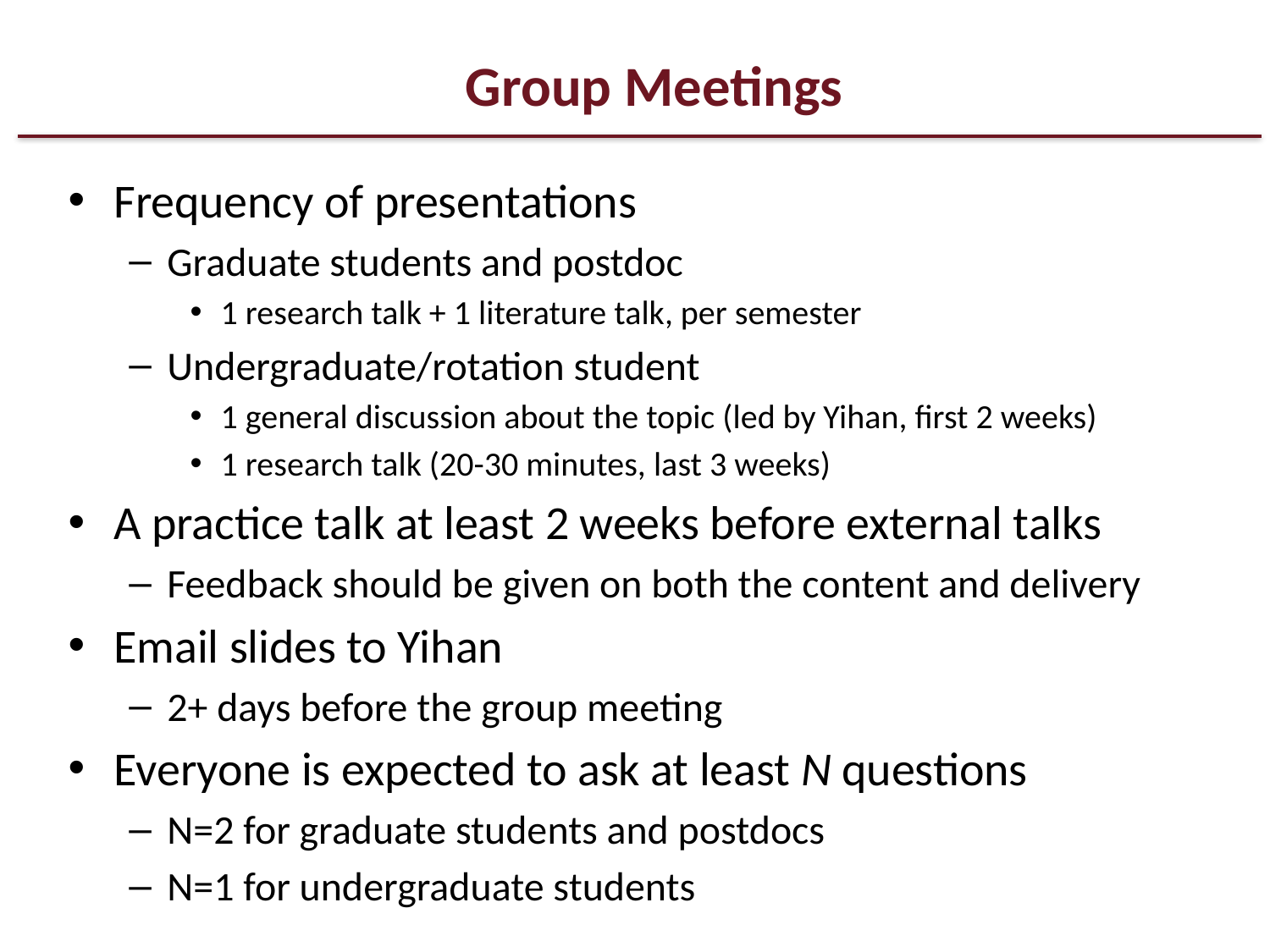

# Group Meetings
Frequency of presentations
Graduate students and postdoc
1 research talk + 1 literature talk, per semester
Undergraduate/rotation student
1 general discussion about the topic (led by Yihan, first 2 weeks)
1 research talk (20-30 minutes, last 3 weeks)
A practice talk at least 2 weeks before external talks
Feedback should be given on both the content and delivery
Email slides to Yihan
2+ days before the group meeting
Everyone is expected to ask at least N questions
N=2 for graduate students and postdocs
N=1 for undergraduate students